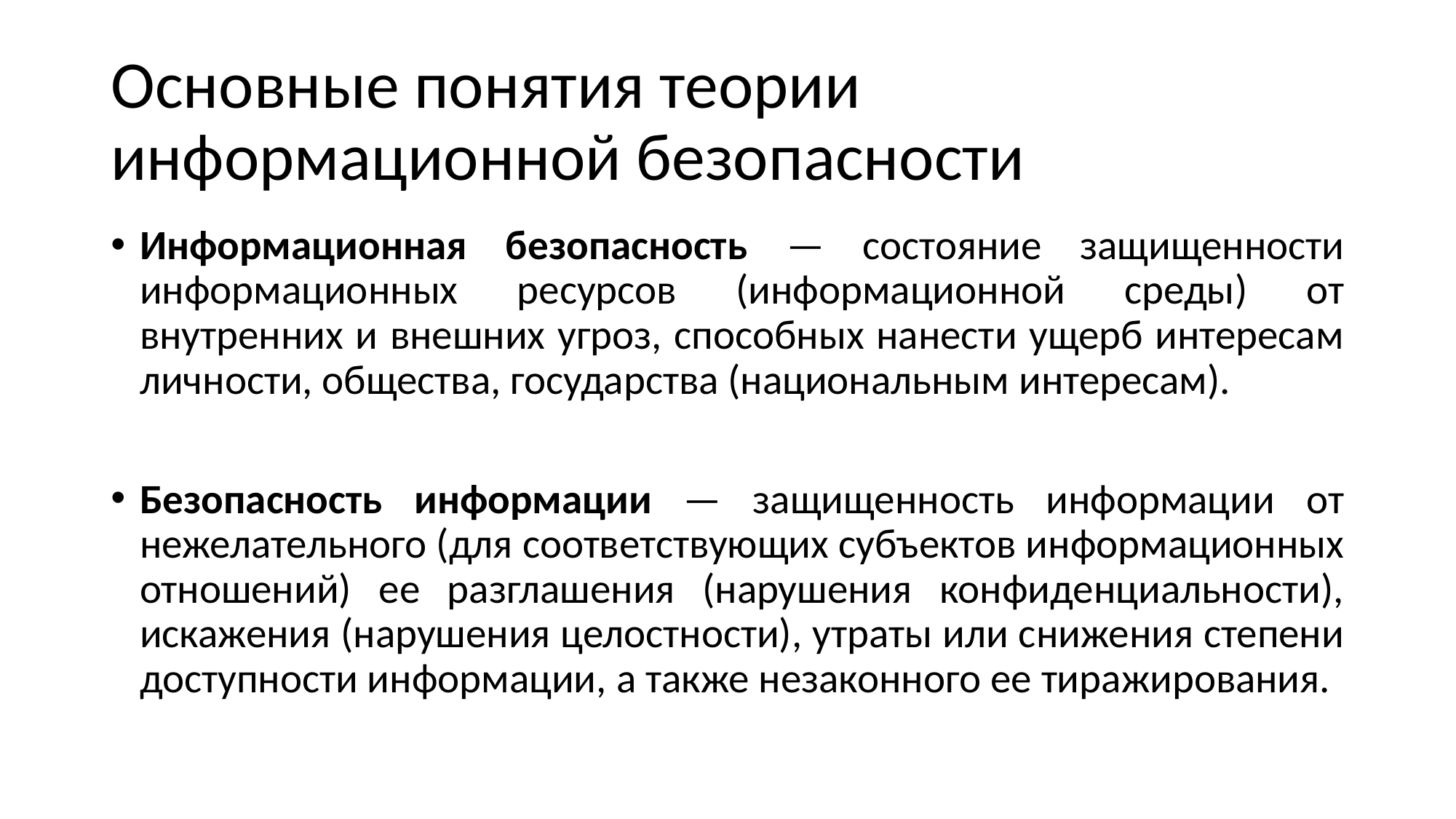

# Основные понятия теории информационной безопасности
Информационная безопасность — состояние защищенности информационных ресурсов (информационной среды) от внутренних и внешних угроз, способных нанести ущерб интересам личности, общества, государства (национальным интересам).

Безопасность информации — защищенность информации от нежелательного (для соответствующих субъектов информационных отношений) ее разглашения (нарушения конфиденциальности), искажения (нарушения целостности), утраты или снижения степени доступности информации, а также незаконного ее тиражирования.